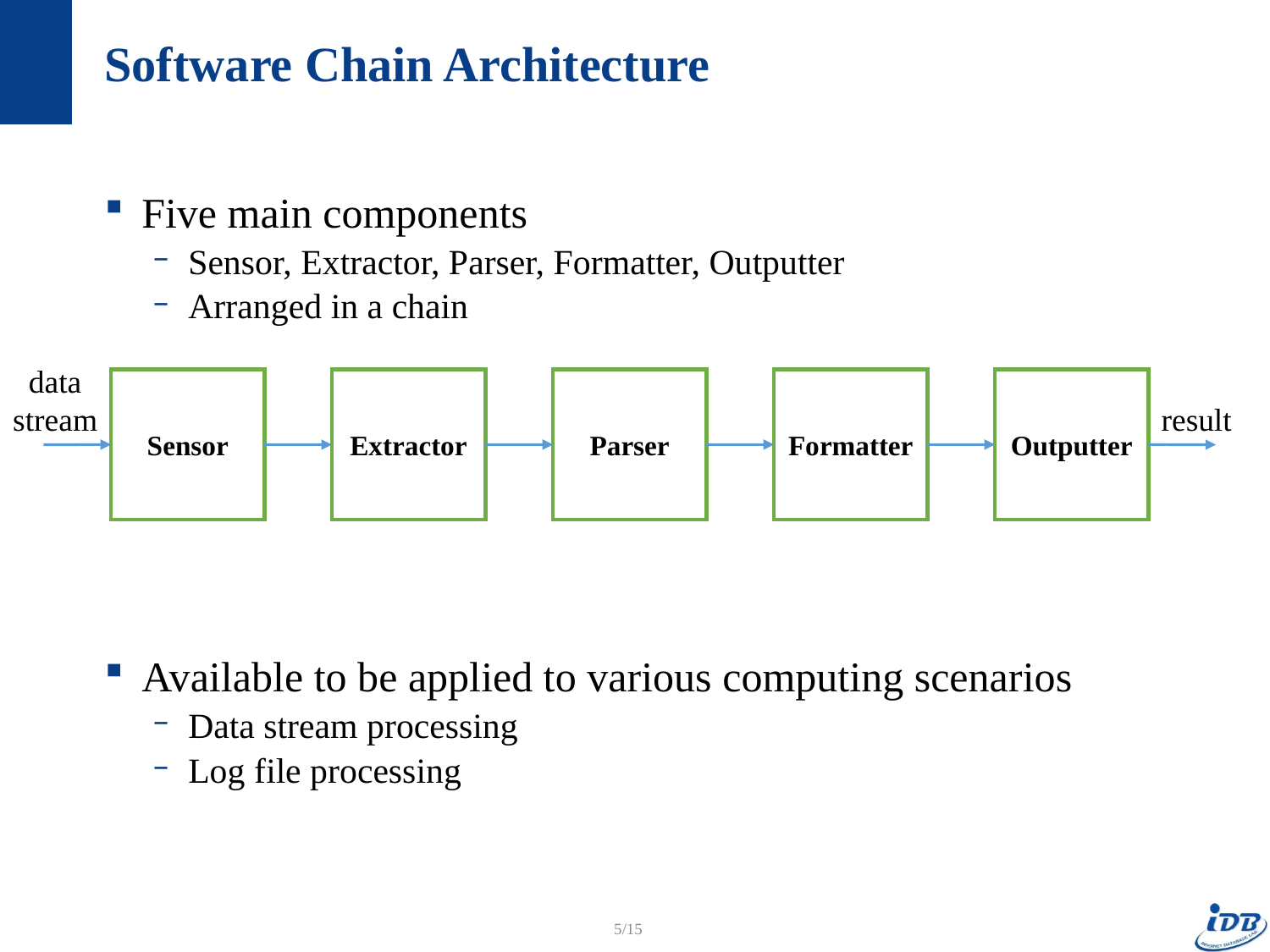

# Software Chain Architecture
Five main components
Sensor, Extractor, Parser, Formatter, Outputter
Arranged in a chain

Available to be applied to various computing scenarios
Data stream processing
Log file processing
data
stream
Sensor
Extractor
Parser
Formatter
Outputter
result
5/15